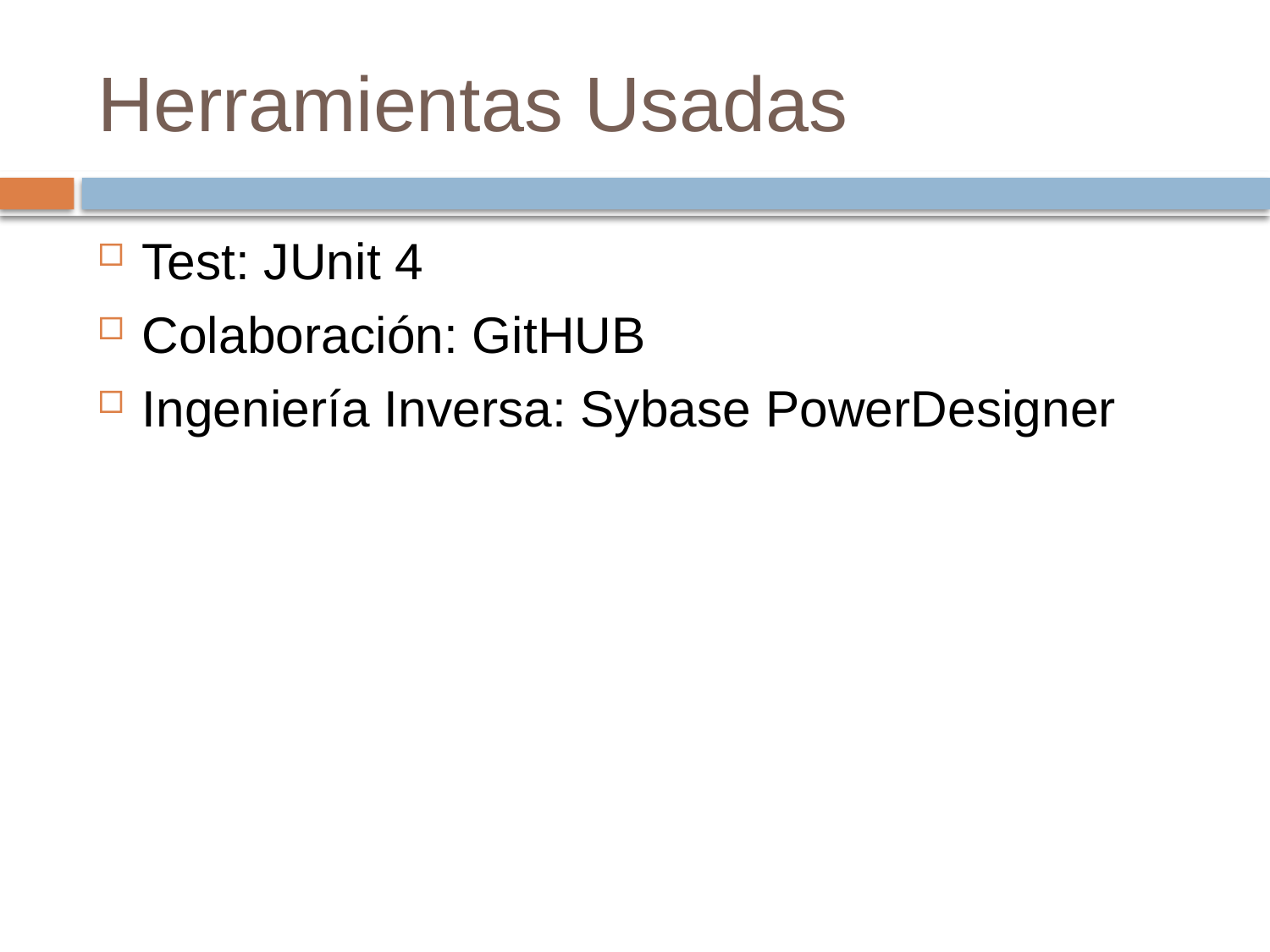

# Herramientas Usadas
Test: JUnit 4
Colaboración: GitHUB
Ingeniería Inversa: Sybase PowerDesigner